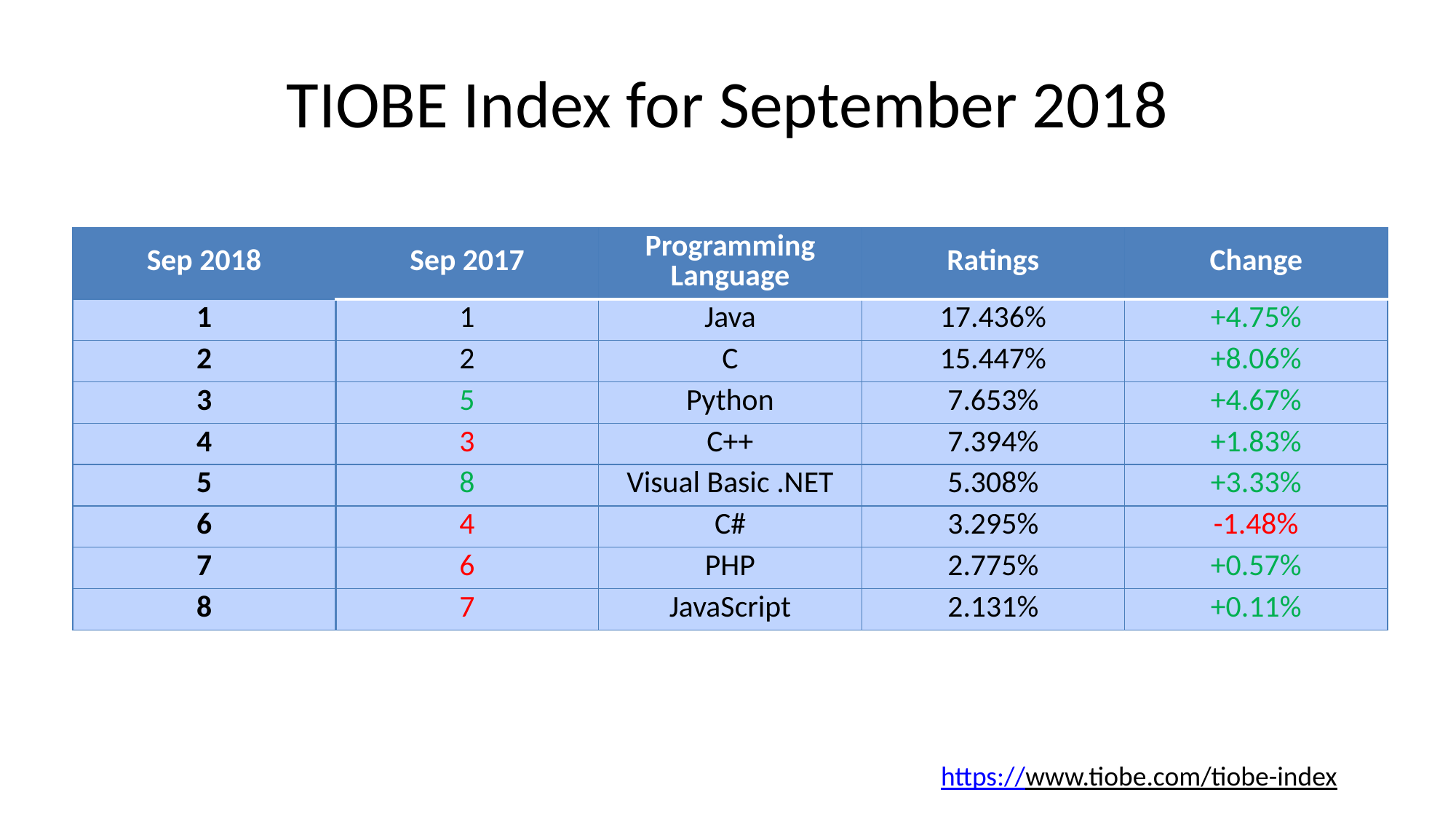

# TIOBE Index for September 2018
| Sep 2018 | Sep 2017 | Programming Language | Ratings | Change |
| --- | --- | --- | --- | --- |
| 1 | 1 | Java | 17.436% | +4.75% |
| 2 | 2 | C | 15.447% | +8.06% |
| 3 | 5 | Python | 7.653% | +4.67% |
| 4 | 3 | C++ | 7.394% | +1.83% |
| 5 | 8 | Visual Basic .NET | 5.308% | +3.33% |
| 6 | 4 | C# | 3.295% | -1.48% |
| 7 | 6 | PHP | 2.775% | +0.57% |
| 8 | 7 | JavaScript | 2.131% | +0.11% |
https://www.tiobe.com/tiobe-index